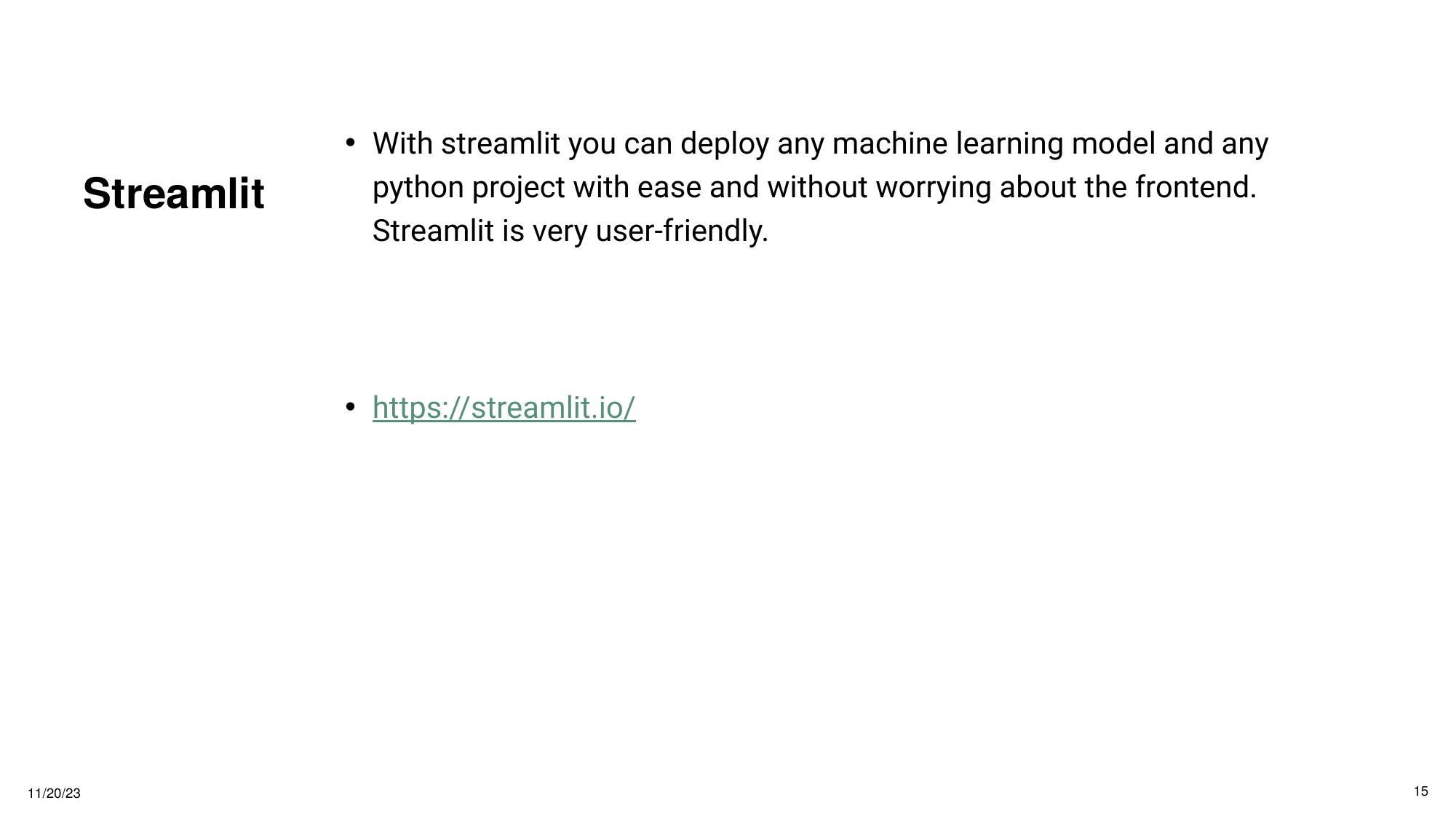

With streamlit you can deploy any machine learning model and any python project with ease and without worrying about the frontend. Streamlit is very user-friendly.

https://streamlit.io/

# Streamlit
11/20/23
15